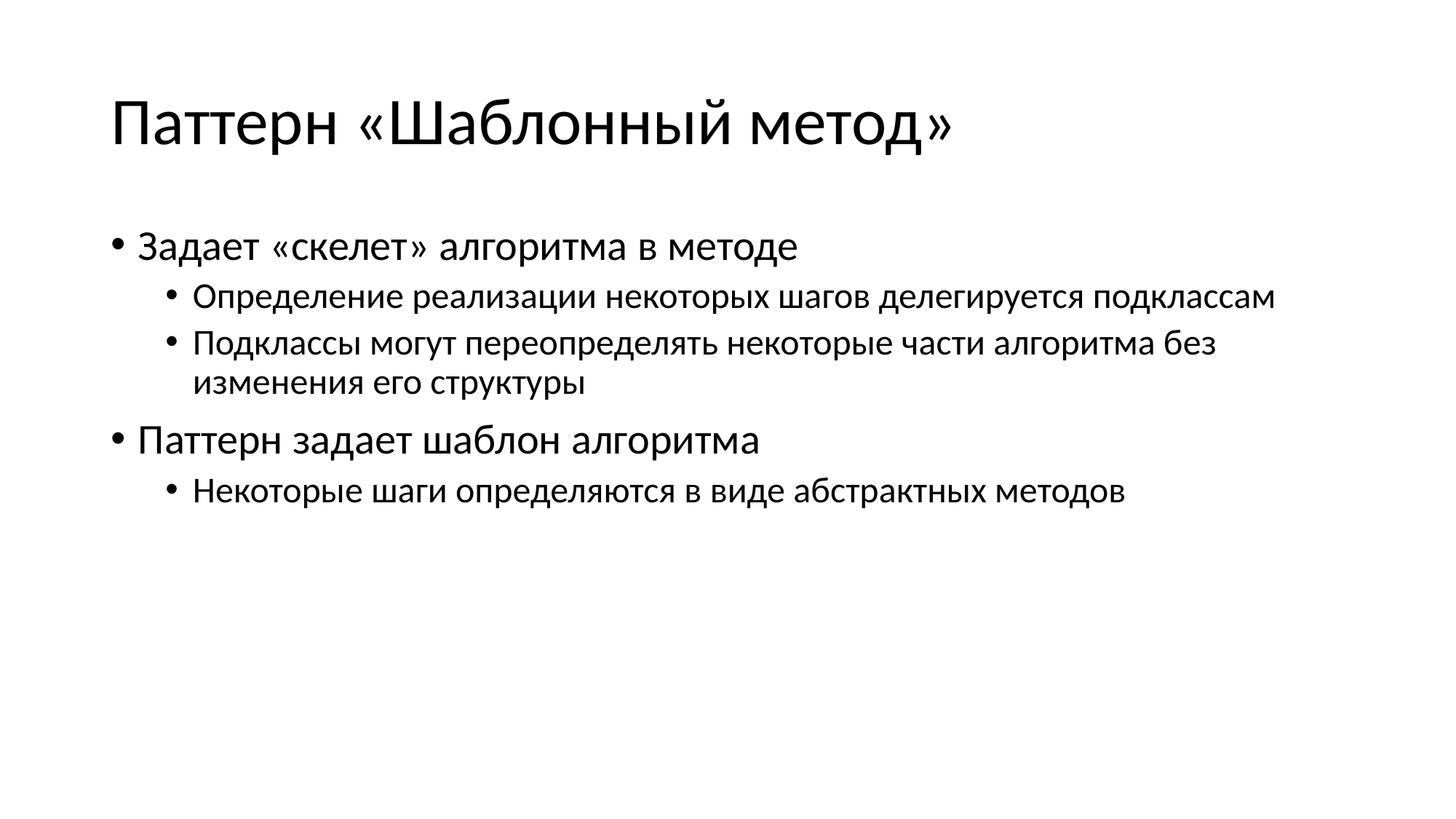

# Паттерн «Шаблонный метод»
Задает «скелет» алгоритма в методе
Определение реализации некоторых шагов делегируется подклассам
Подклассы могут переопределять некоторые части алгоритма без изменения его структуры
Паттерн задает шаблон алгоритма
Некоторые шаги определяются в виде абстрактных методов